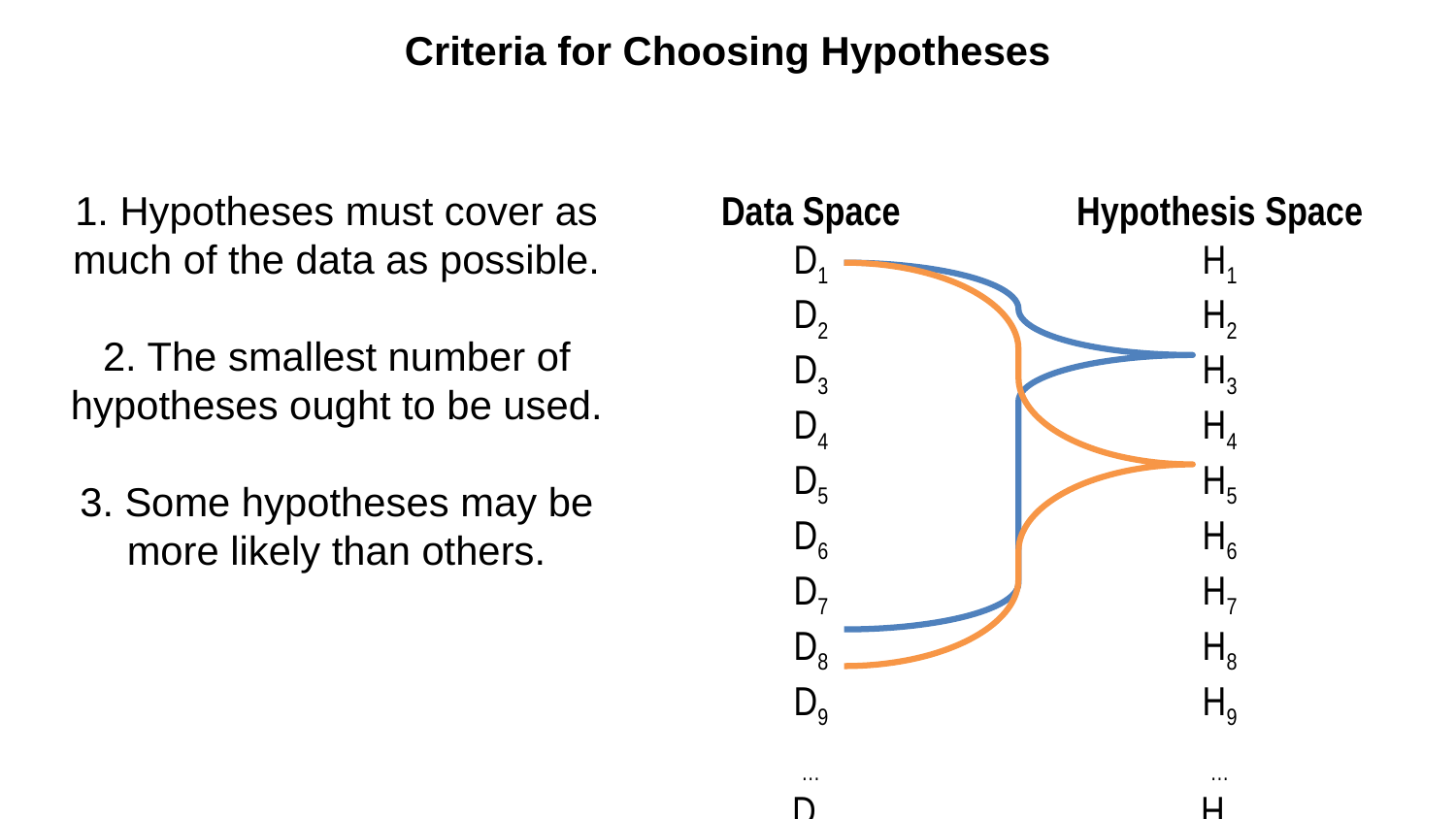

Criteria for Choosing Hypotheses
1. Hypotheses must cover as much of the data as possible.

2. The smallest number of hypotheses ought to be used.

3. Some hypotheses may be more likely than others.
Data Space
D1
D2
D3
D4
D5
D6
D7
D8
D9
…
DN
Hypothesis Space
H1
H2
H3
H4
H5
H6
H7
H8
H9
…
HN